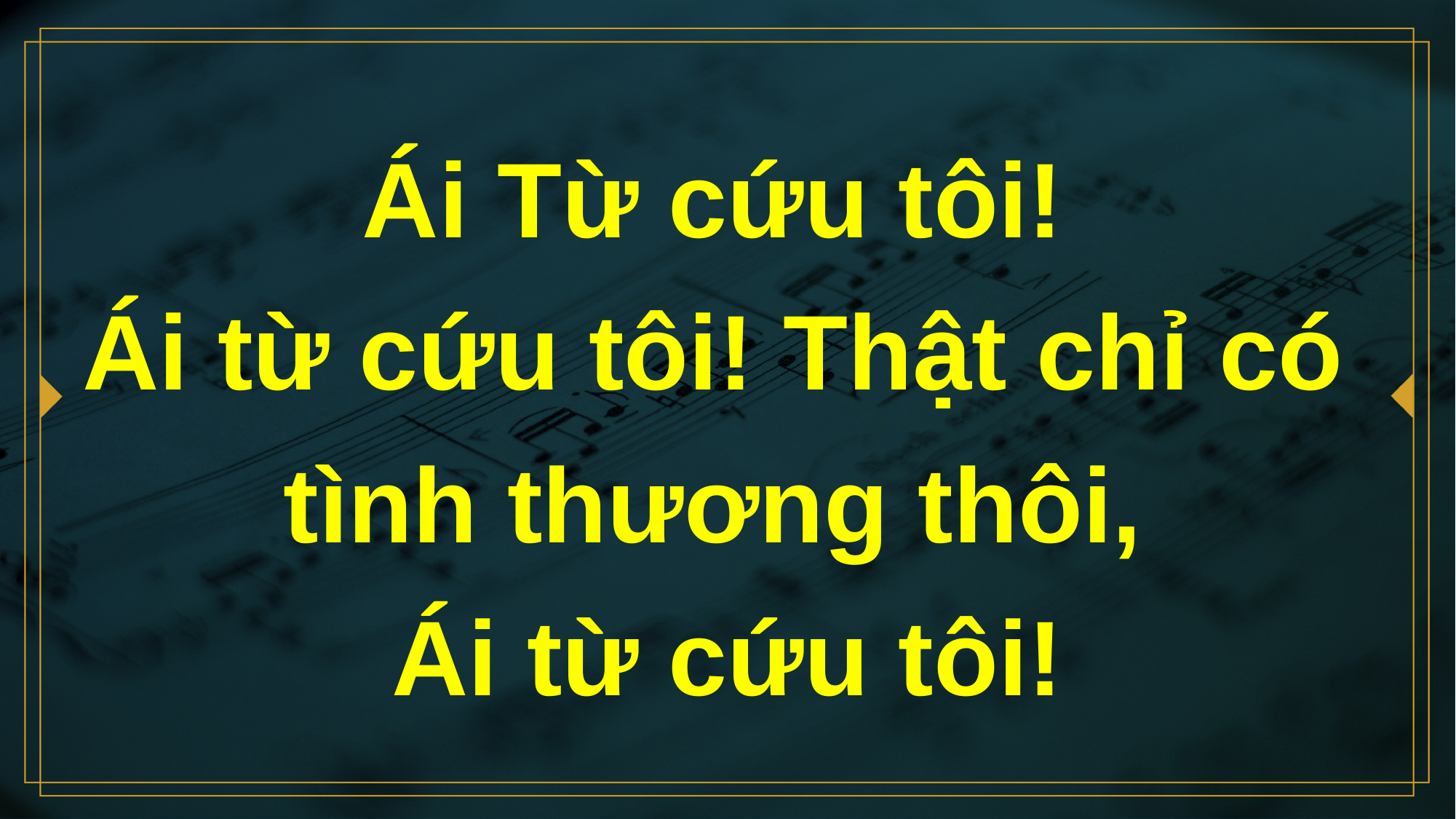

# Ái Từ cứu tôi! Ái từ cứu tôi! Thật chỉ có tình thương thôi, Ái từ cứu tôi!